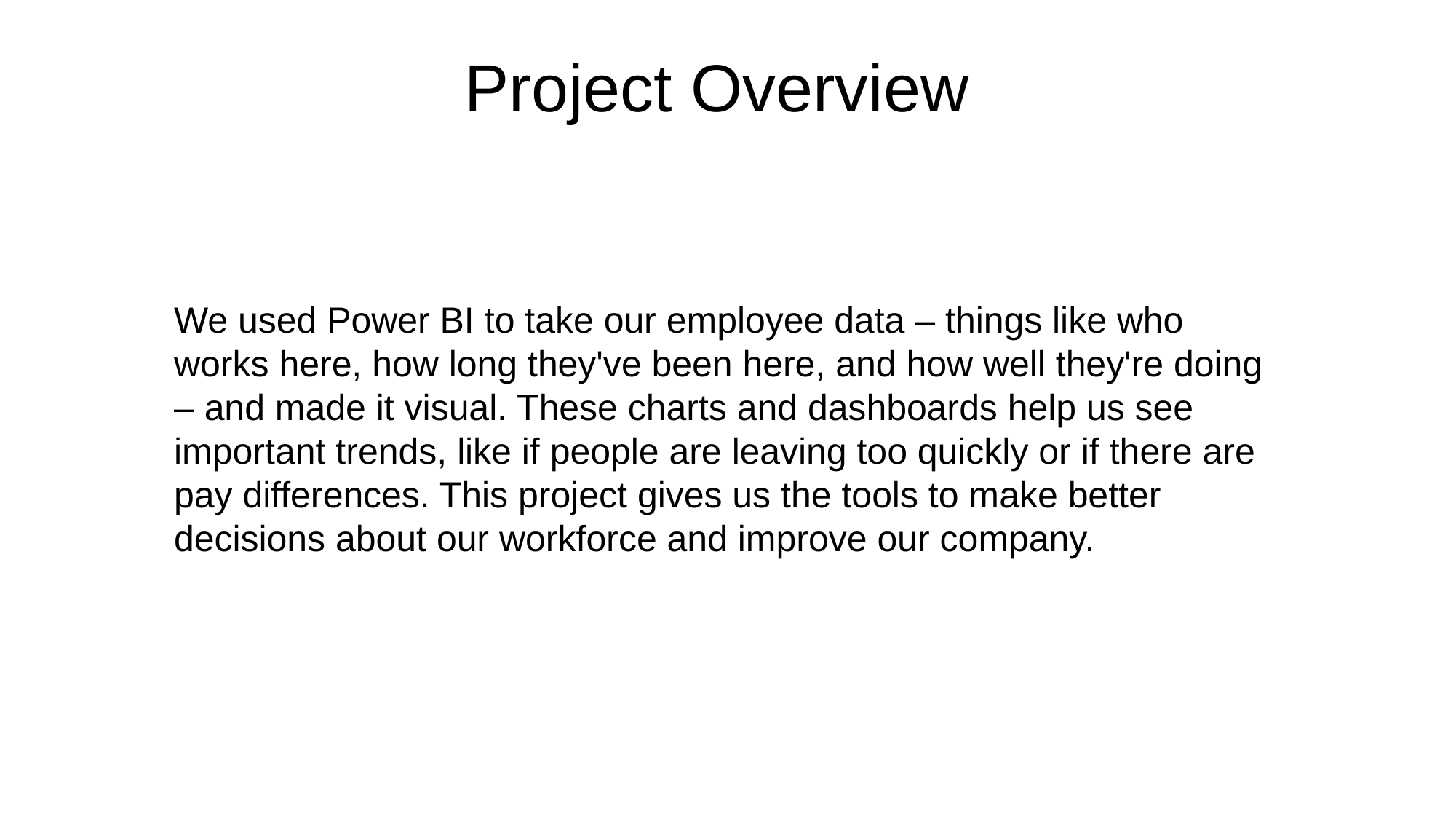

Project Overview
We used Power BI to take our employee data – things like who works here, how long they've been here, and how well they're doing – and made it visual. These charts and dashboards help us see important trends, like if people are leaving too quickly or if there are pay differences. This project gives us the tools to make better decisions about our workforce and improve our company.